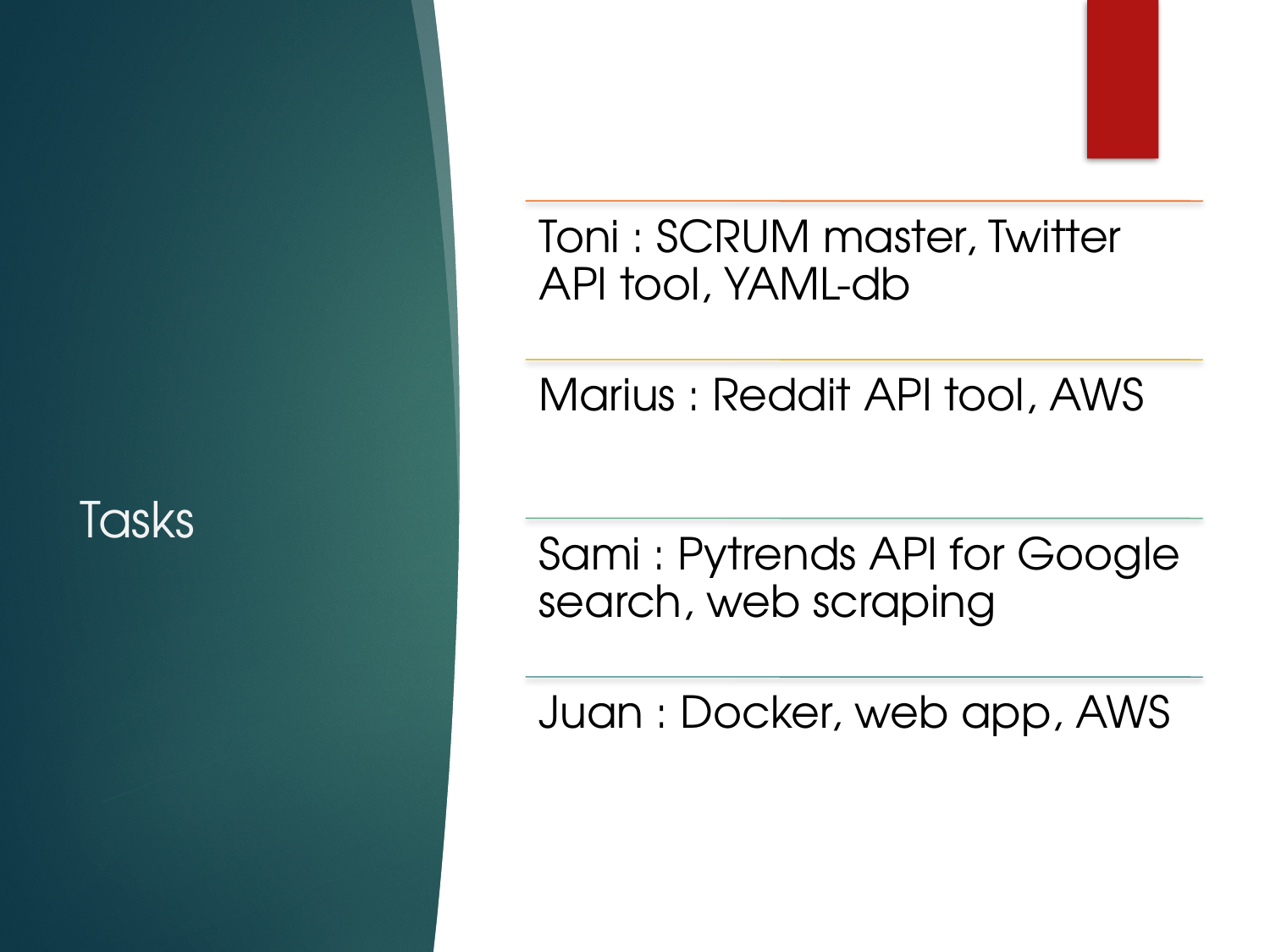

# Tasks
Toni : SCRUM master, Twitter API tool, YAML-db
Marius : Reddit API tool, AWS
Sami : Pytrends API for Google search, web scraping
Juan : Docker, web app, AWS